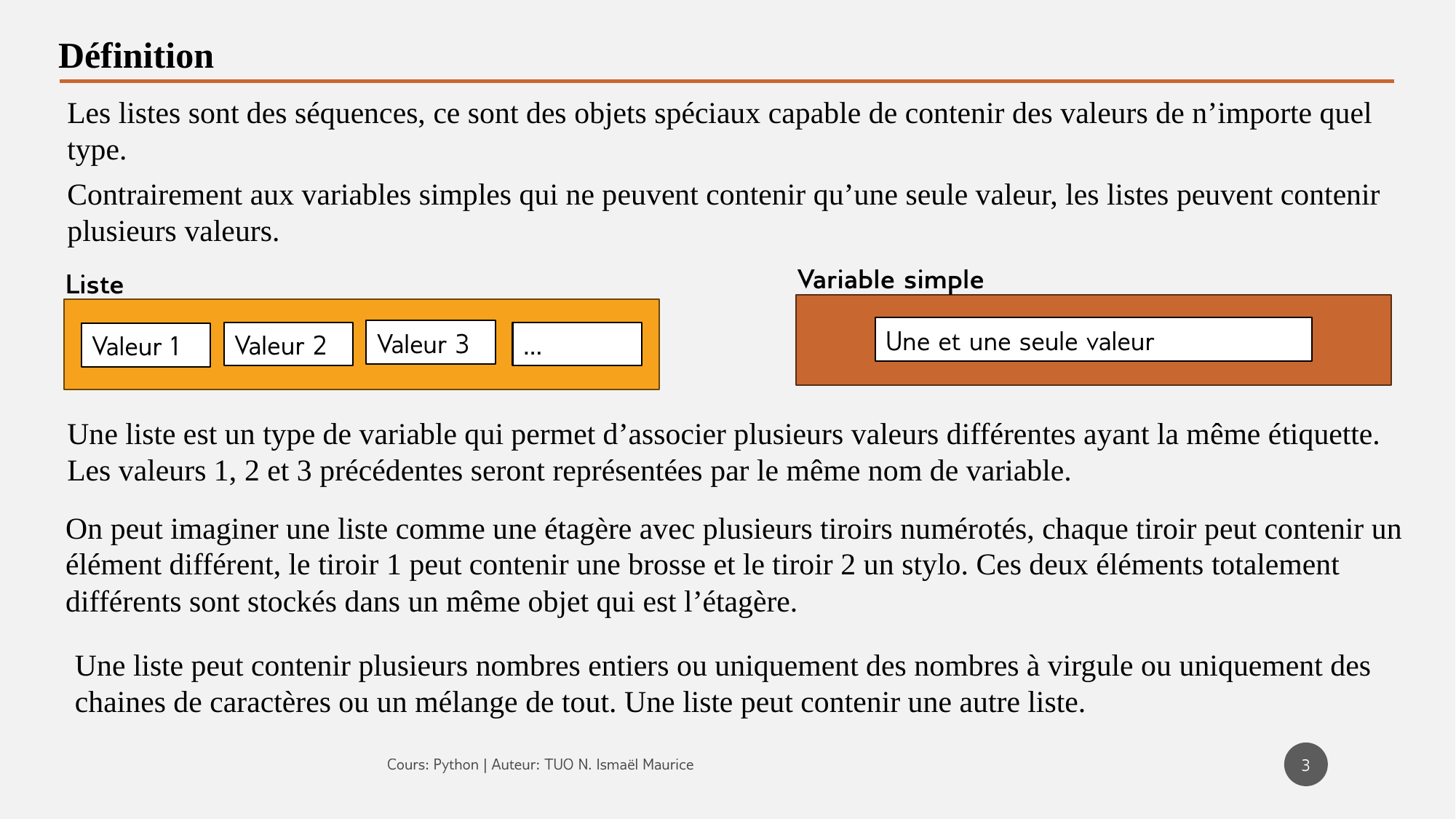

Définition
Les listes sont des séquences, ce sont des objets spéciaux capable de contenir des valeurs de n’importe quel type.
Contrairement aux variables simples qui ne peuvent contenir qu’une seule valeur, les listes peuvent contenir plusieurs valeurs.
Variable simple

Une et une seule valeur
Liste

Valeur 3
Valeur 2
…
Valeur 1
Une liste est un type de variable qui permet d’associer plusieurs valeurs différentes ayant la même étiquette. Les valeurs 1, 2 et 3 précédentes seront représentées par le même nom de variable.
On peut imaginer une liste comme une étagère avec plusieurs tiroirs numérotés, chaque tiroir peut contenir un élément différent, le tiroir 1 peut contenir une brosse et le tiroir 2 un stylo. Ces deux éléments totalement différents sont stockés dans un même objet qui est l’étagère.
Une liste peut contenir plusieurs nombres entiers ou uniquement des nombres à virgule ou uniquement des chaines de caractères ou un mélange de tout. Une liste peut contenir une autre liste.
3
Cours: Python | Auteur: TUO N. Ismaël Maurice